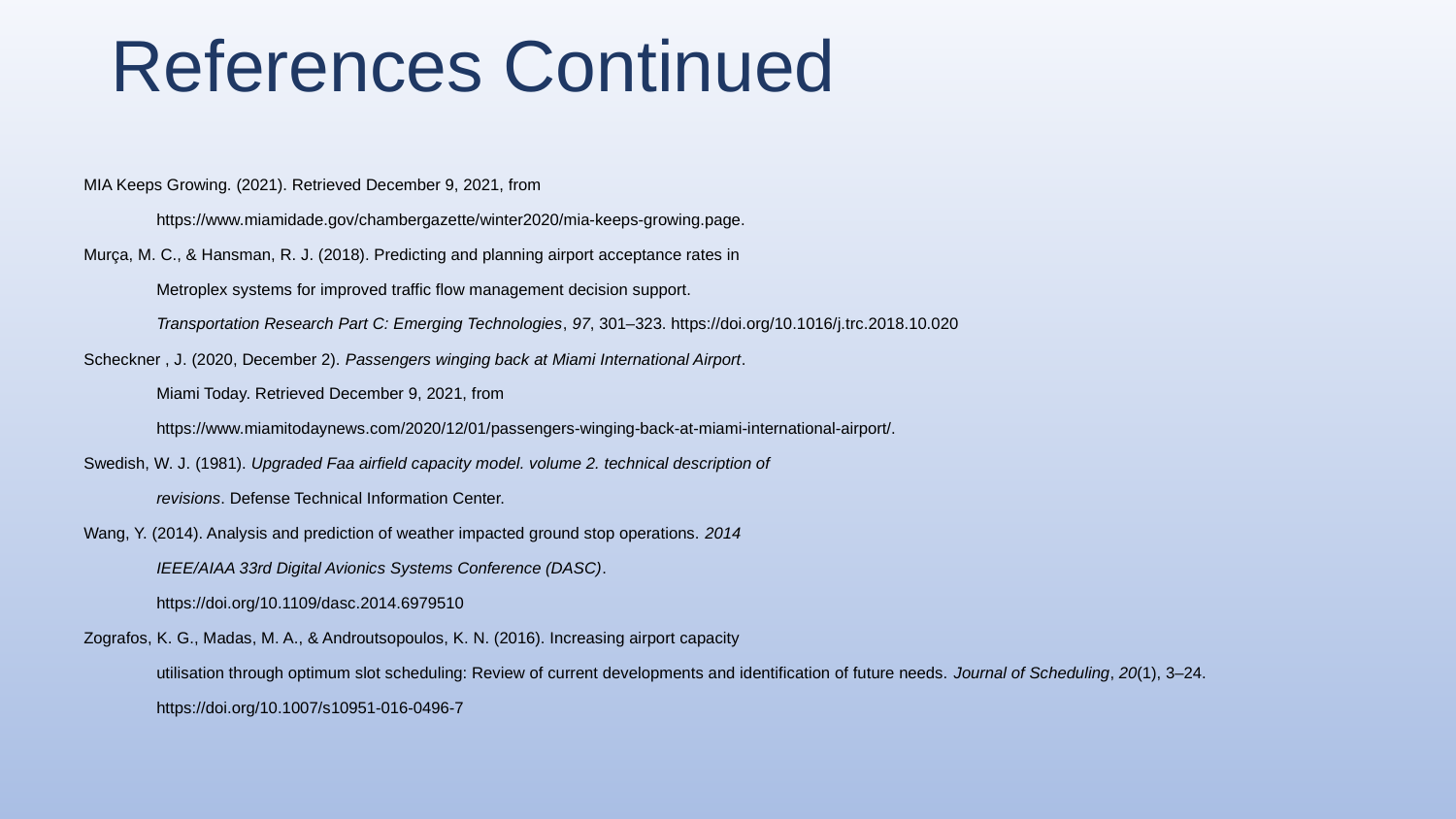

# References Continued
MIA Keeps Growing. (2021). Retrieved December 9, 2021, from
https://www.miamidade.gov/chambergazette/winter2020/mia-keeps-growing.page.
Murça, M. C., & Hansman, R. J. (2018). Predicting and planning airport acceptance rates in
Metroplex systems for improved traffic flow management decision support.
Transportation Research Part C: Emerging Technologies, 97, 301–323. https://doi.org/10.1016/j.trc.2018.10.020
Scheckner , J. (2020, December 2). Passengers winging back at Miami International Airport.
Miami Today. Retrieved December 9, 2021, from
https://www.miamitodaynews.com/2020/12/01/passengers-winging-back-at-miami-international-airport/.
Swedish, W. J. (1981). Upgraded Faa airfield capacity model. volume 2. technical description of
revisions. Defense Technical Information Center.
Wang, Y. (2014). Analysis and prediction of weather impacted ground stop operations. 2014
IEEE/AIAA 33rd Digital Avionics Systems Conference (DASC).
https://doi.org/10.1109/dasc.2014.6979510
Zografos, K. G., Madas, M. A., & Androutsopoulos, K. N. (2016). Increasing airport capacity
utilisation through optimum slot scheduling: Review of current developments and identification of future needs. Journal of Scheduling, 20(1), 3–24. https://doi.org/10.1007/s10951-016-0496-7